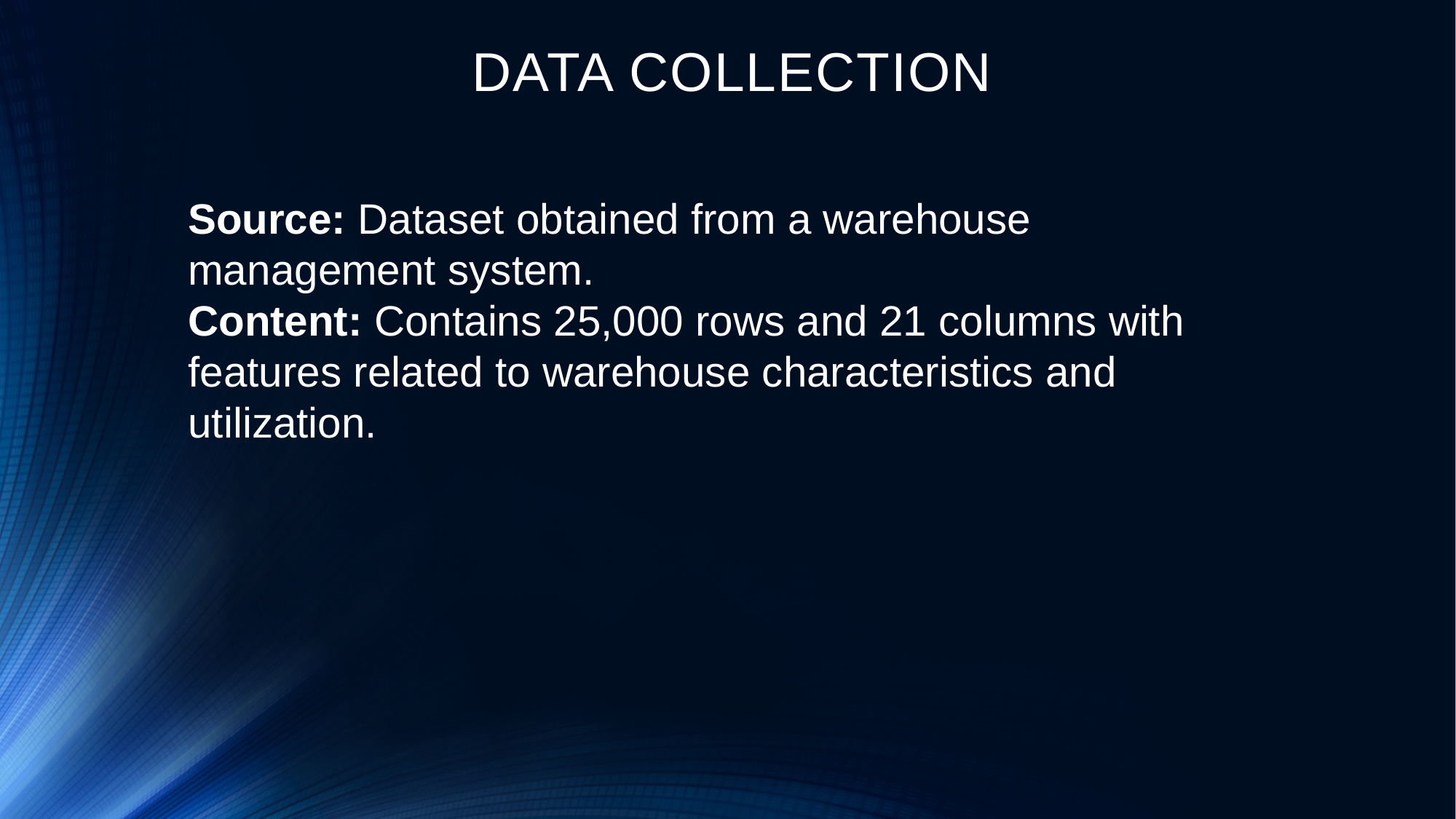

# DATA COLLECTION
Source: Dataset obtained from a warehouse management system.
Content: Contains 25,000 rows and 21 columns with features related to warehouse characteristics and utilization.